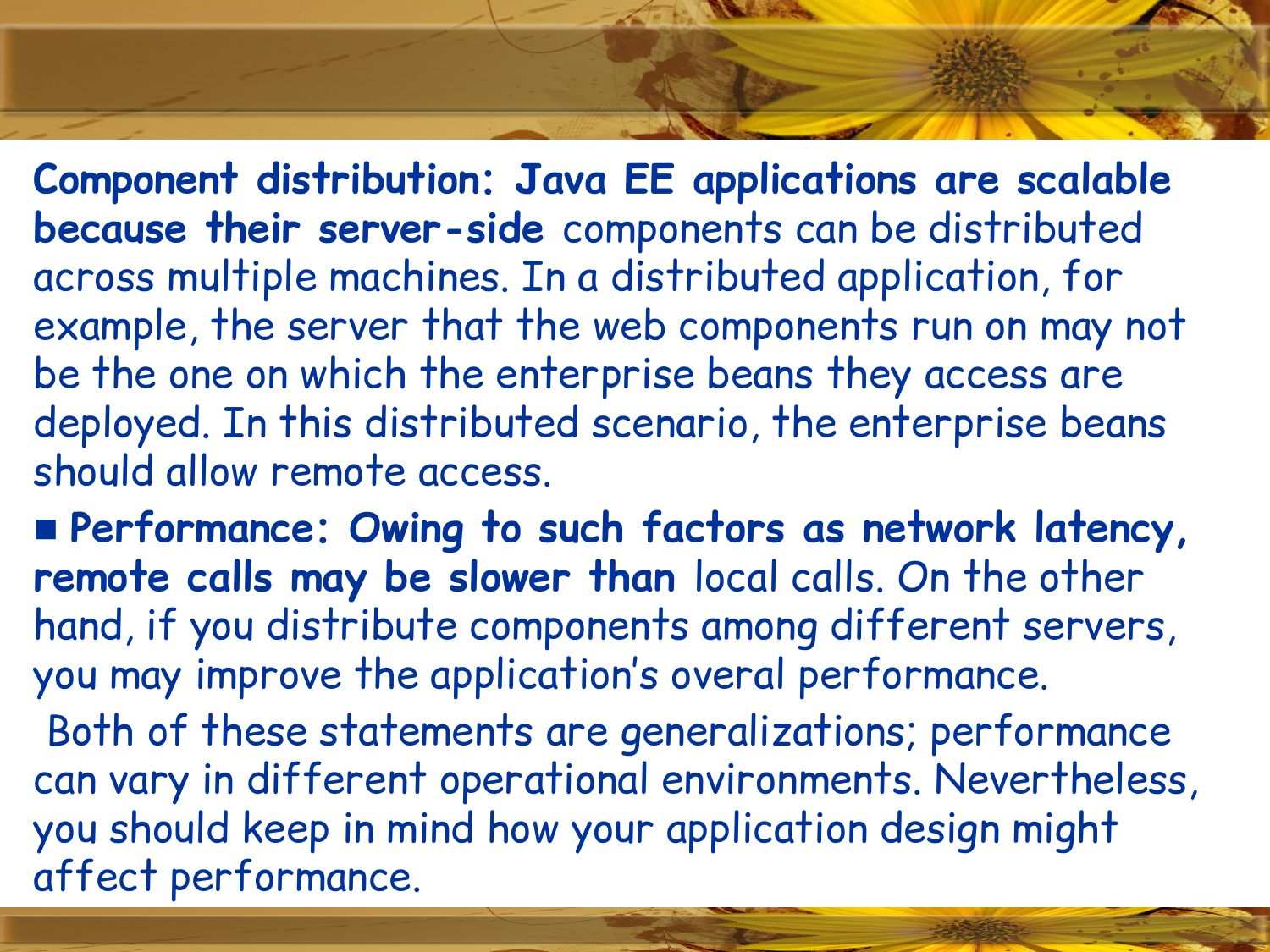

#
Component distribution: Java EE applications are scalable because their server-side components can be distributed across multiple machines. In a distributed application, for example, the server that the web components run on may not be the one on which the enterprise beans they access are deployed. In this distributed scenario, the enterprise beans should allow remote access.
■ Performance: Owing to such factors as network latency, remote calls may be slower than local calls. On the other hand, if you distribute components among different servers, you may improve the application’s overal performance.
 Both of these statements are generalizations; performance can vary in different operational environments. Nevertheless, you should keep in mind how your application design might affect performance.